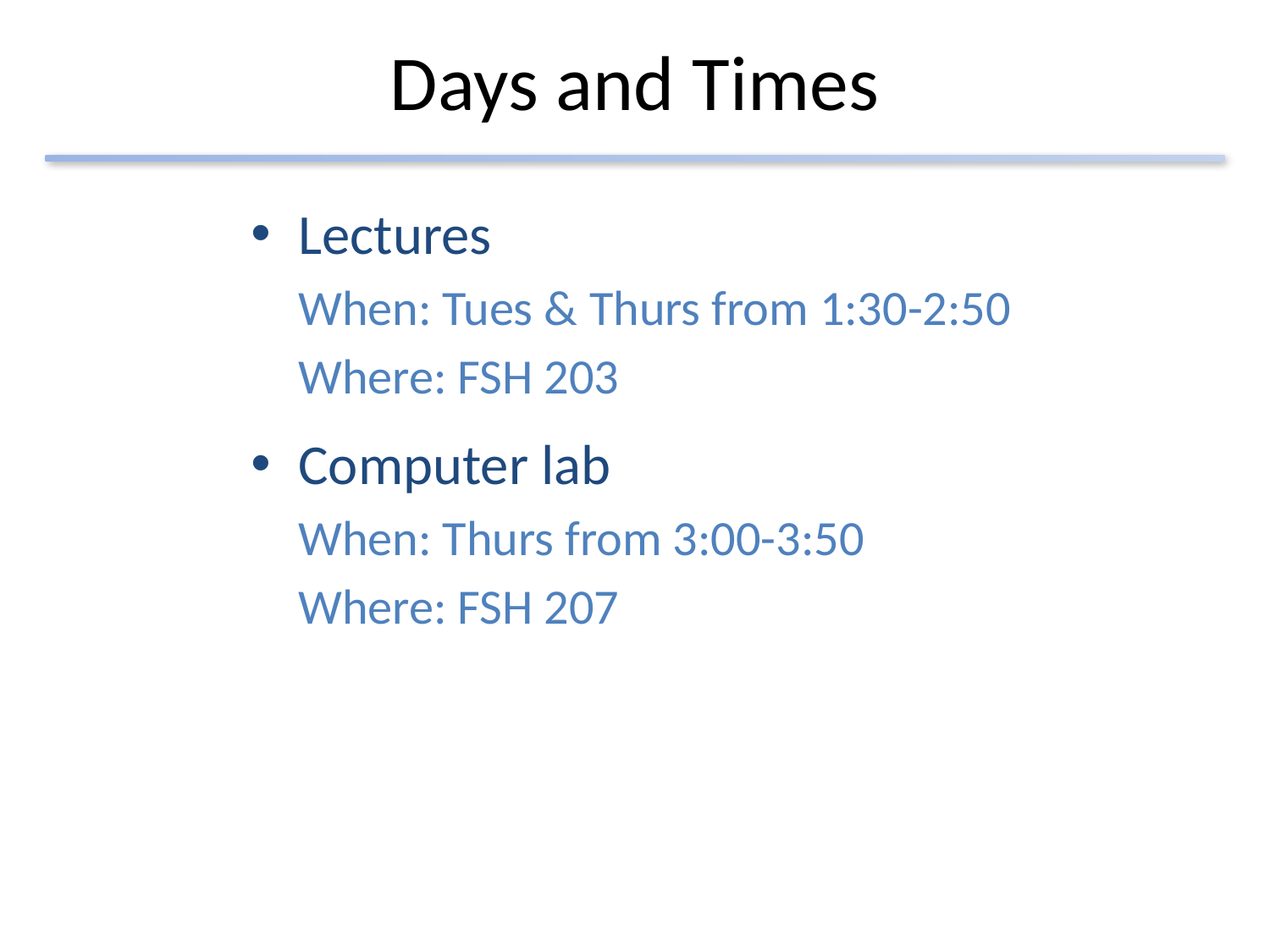

# Days and Times

Lectures
When: Tues & Thurs from 1:30-2:50
Where: FSH 203
Computer lab
When: Thurs from 3:00-3:50
Where: FSH 207